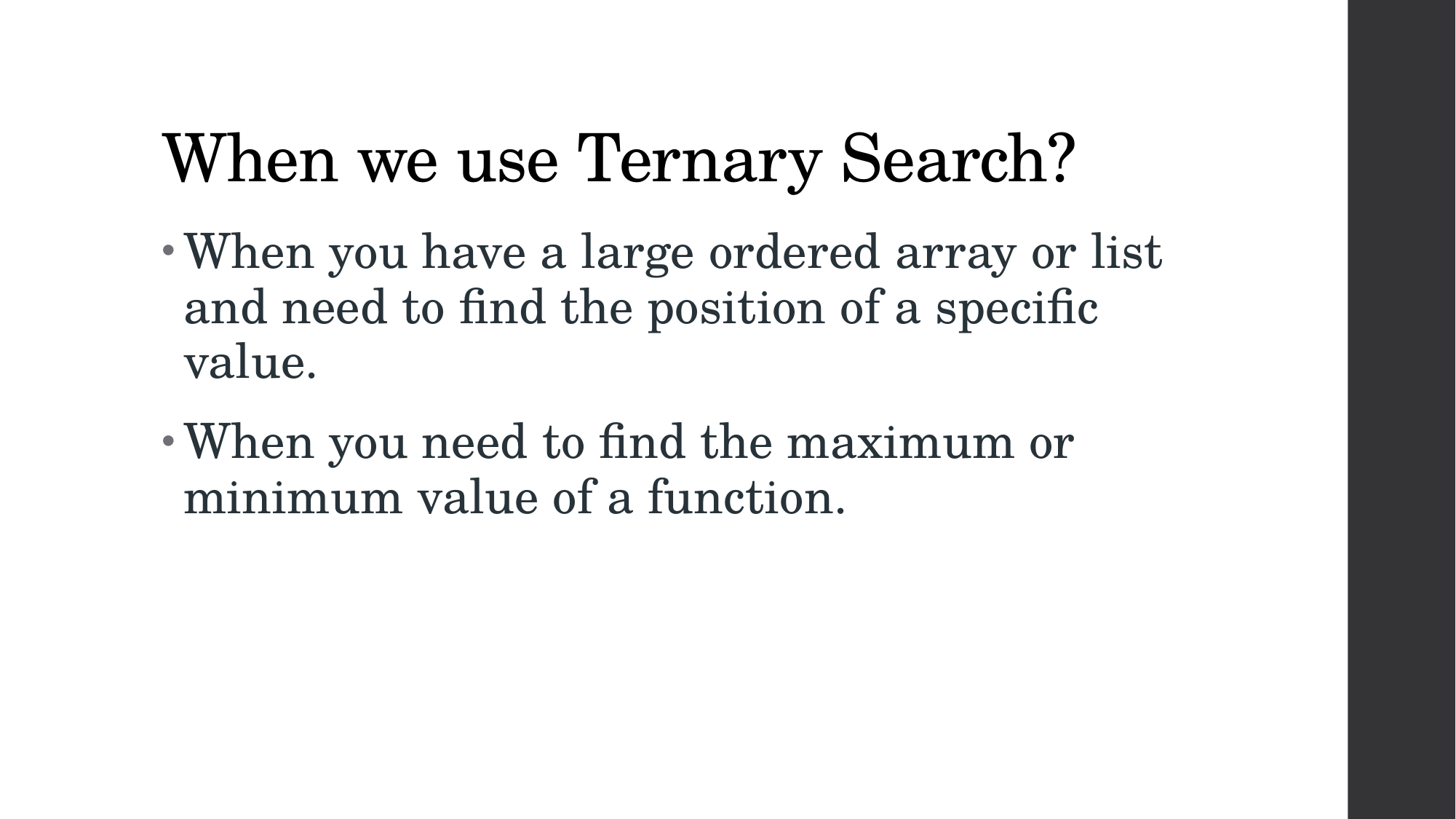

# When we use Ternary Search?
When you have a large ordered array or list and need to find the position of a specific value.
When you need to find the maximum or minimum value of a function.